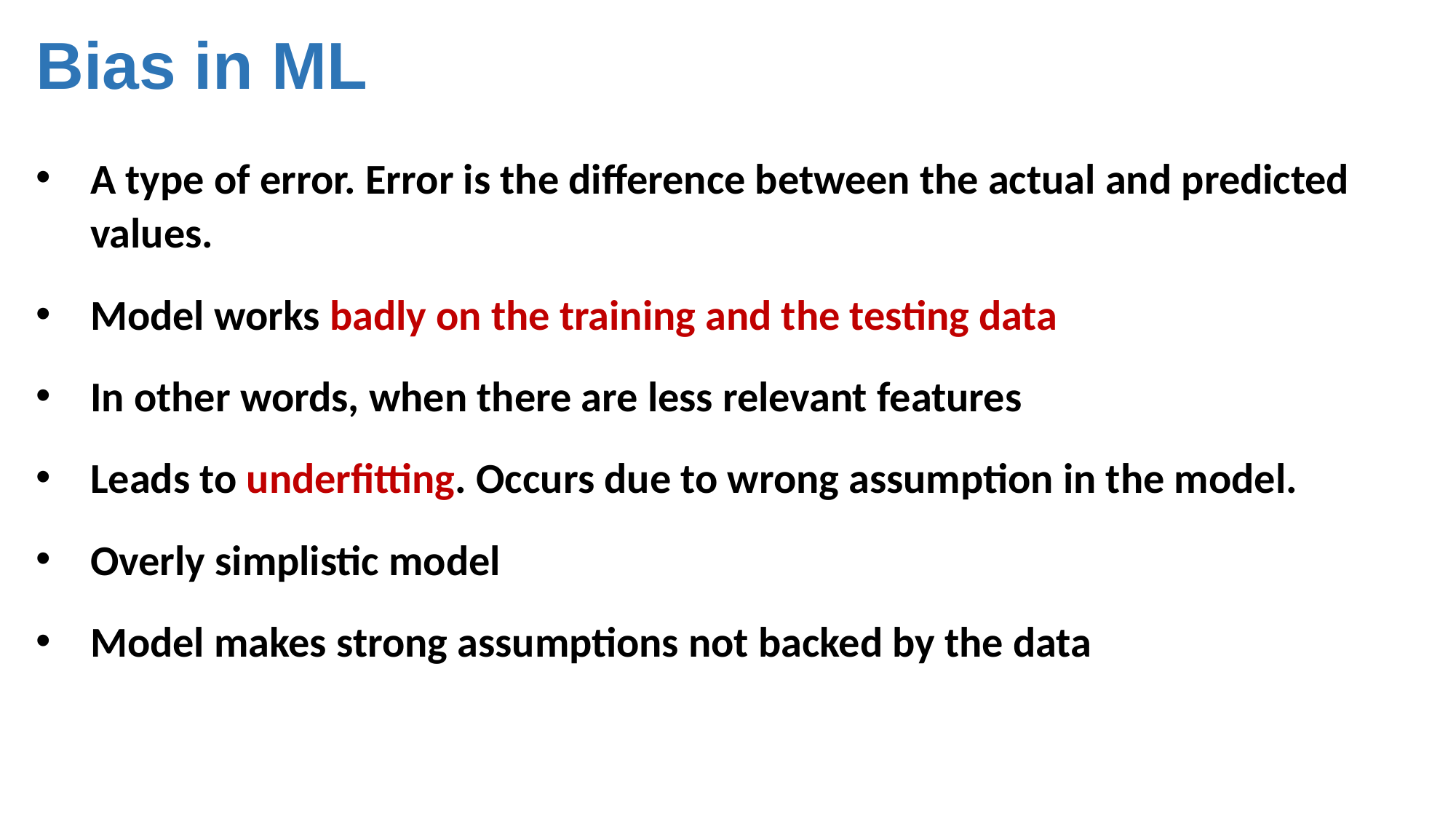

# Bias in ML
A type of error. Error is the difference between the actual and predicted values.
Model works badly on the training and the testing data
In other words, when there are less relevant features
Leads to underfitting. Occurs due to wrong assumption in the model.
Overly simplistic model
Model makes strong assumptions not backed by the data